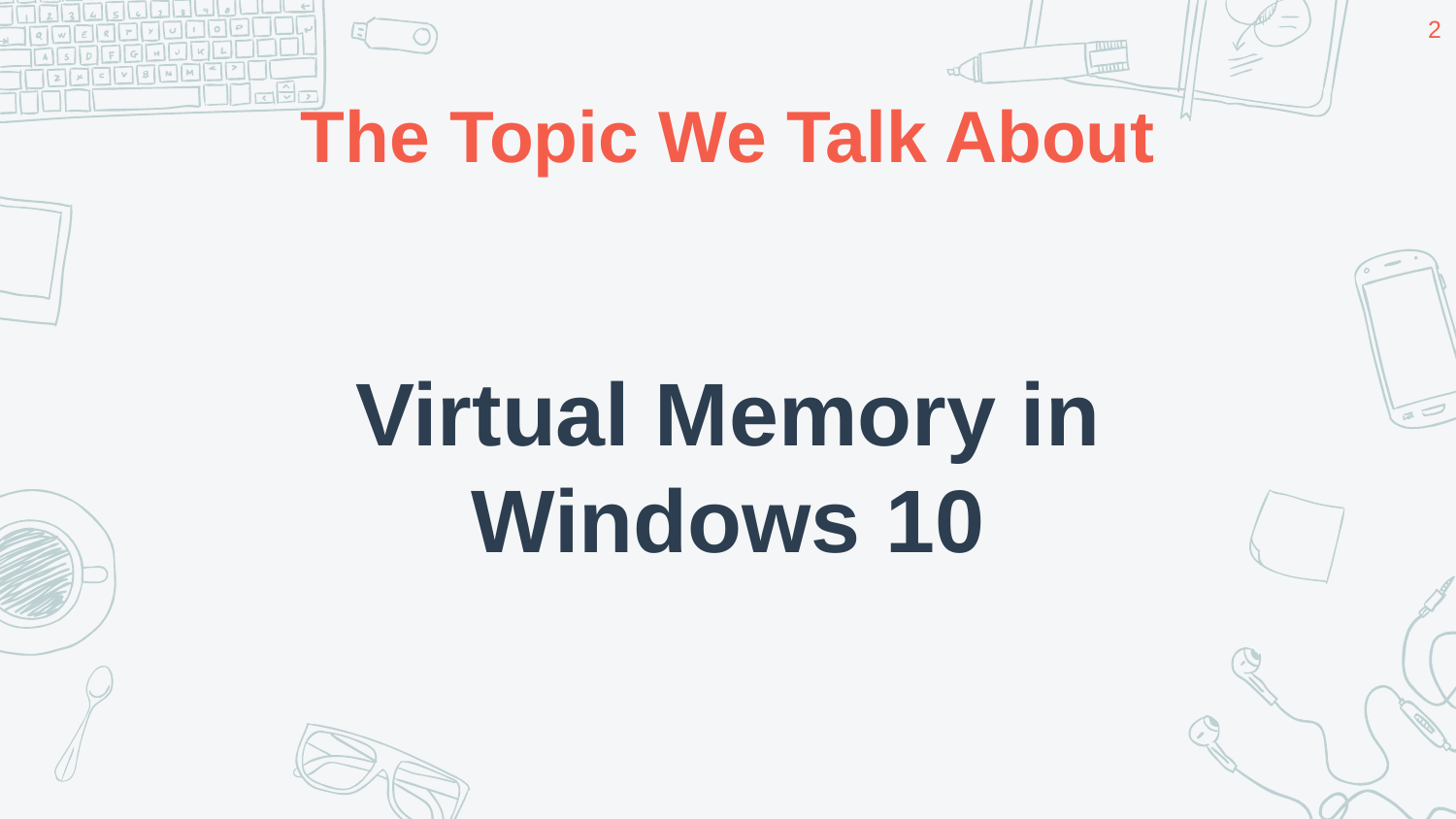

2
# The Topic We Talk About

Virtual Memory in Windows 10